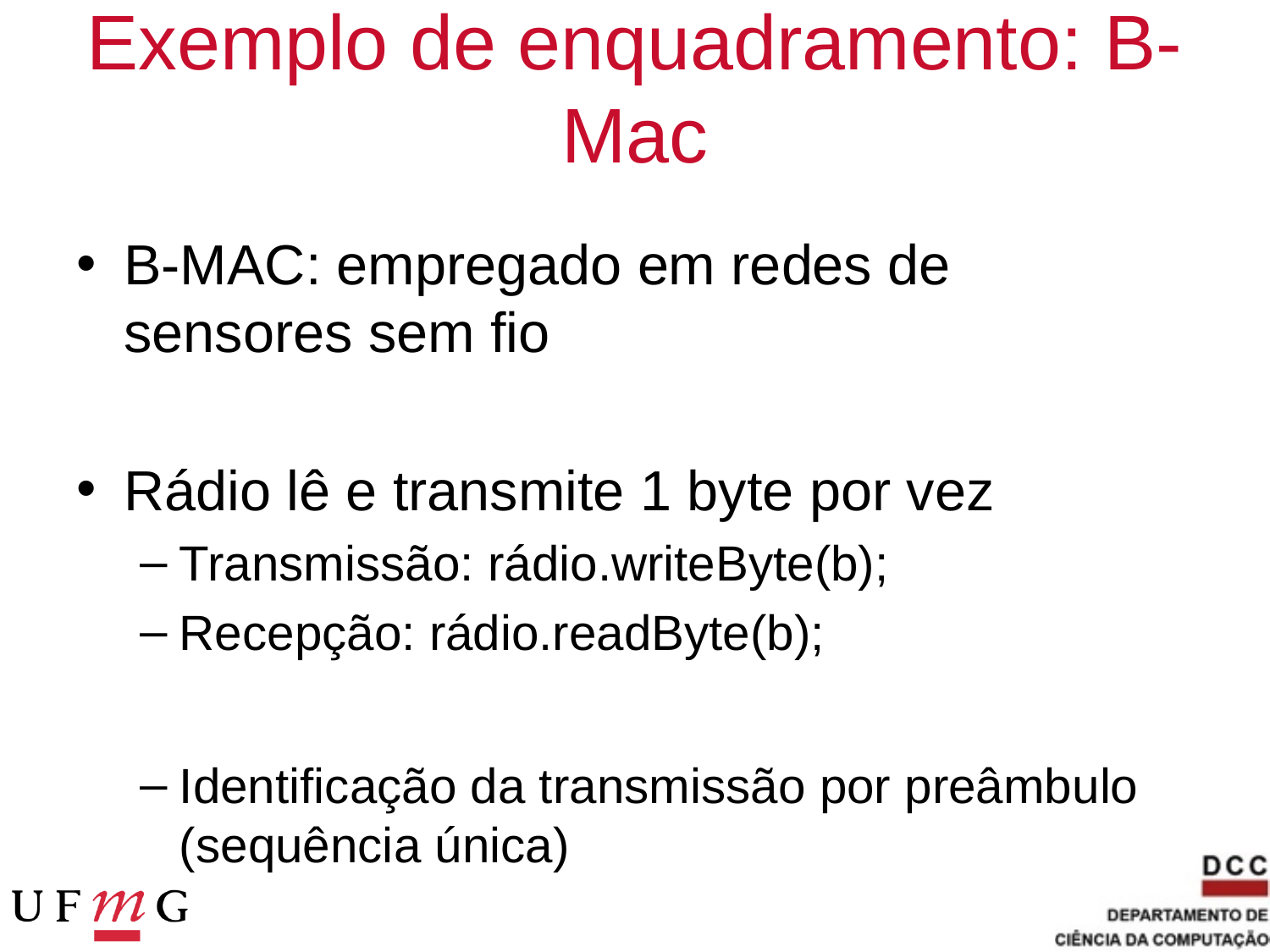

# Exemplo de enquadramento: B-Mac
B-MAC: empregado em redes de sensores sem fio

Rádio lê e transmite 1 byte por vez
Transmissão: rádio.writeByte(b);
Recepção: rádio.readByte(b);

Identificação da transmissão por preâmbulo (sequência única)